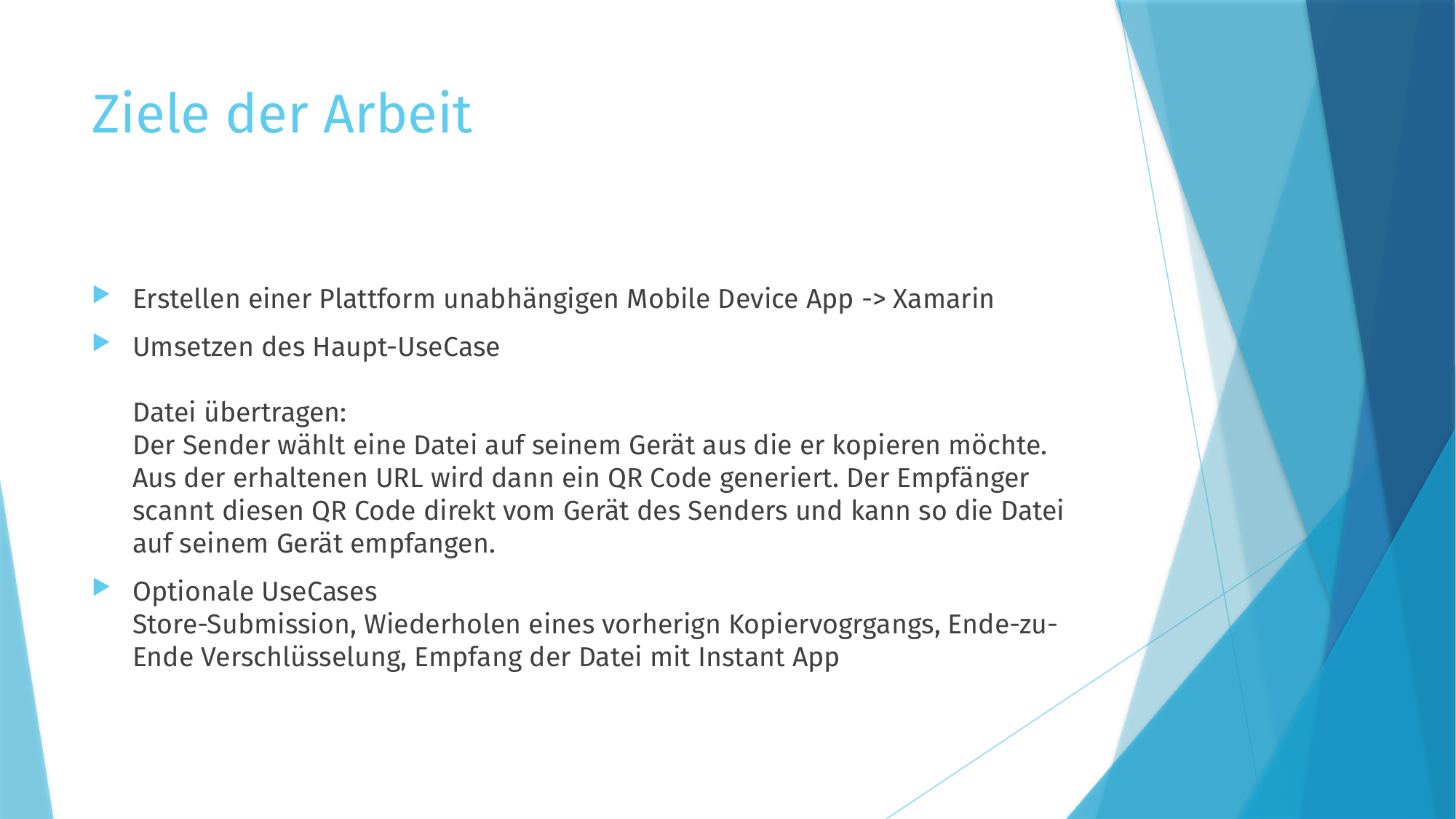

# Ziele der Arbeit
Erstellen einer Plattform unabhängigen Mobile Device App -> Xamarin
Umsetzen des Haupt-UseCase
Datei übertragen:
Der Sender wählt eine Datei auf seinem Gerät aus die er kopieren möchte. Aus der erhaltenen URL wird dann ein QR Code generiert. Der Empfänger scannt diesen QR Code direkt vom Gerät des Senders und kann so die Datei auf seinem Gerät empfangen.
Optionale UseCases
Store-Submission, Wiederholen eines vorherign Kopiervogrgangs, Ende-zu-Ende Verschlüsselung, Empfang der Datei mit Instant App